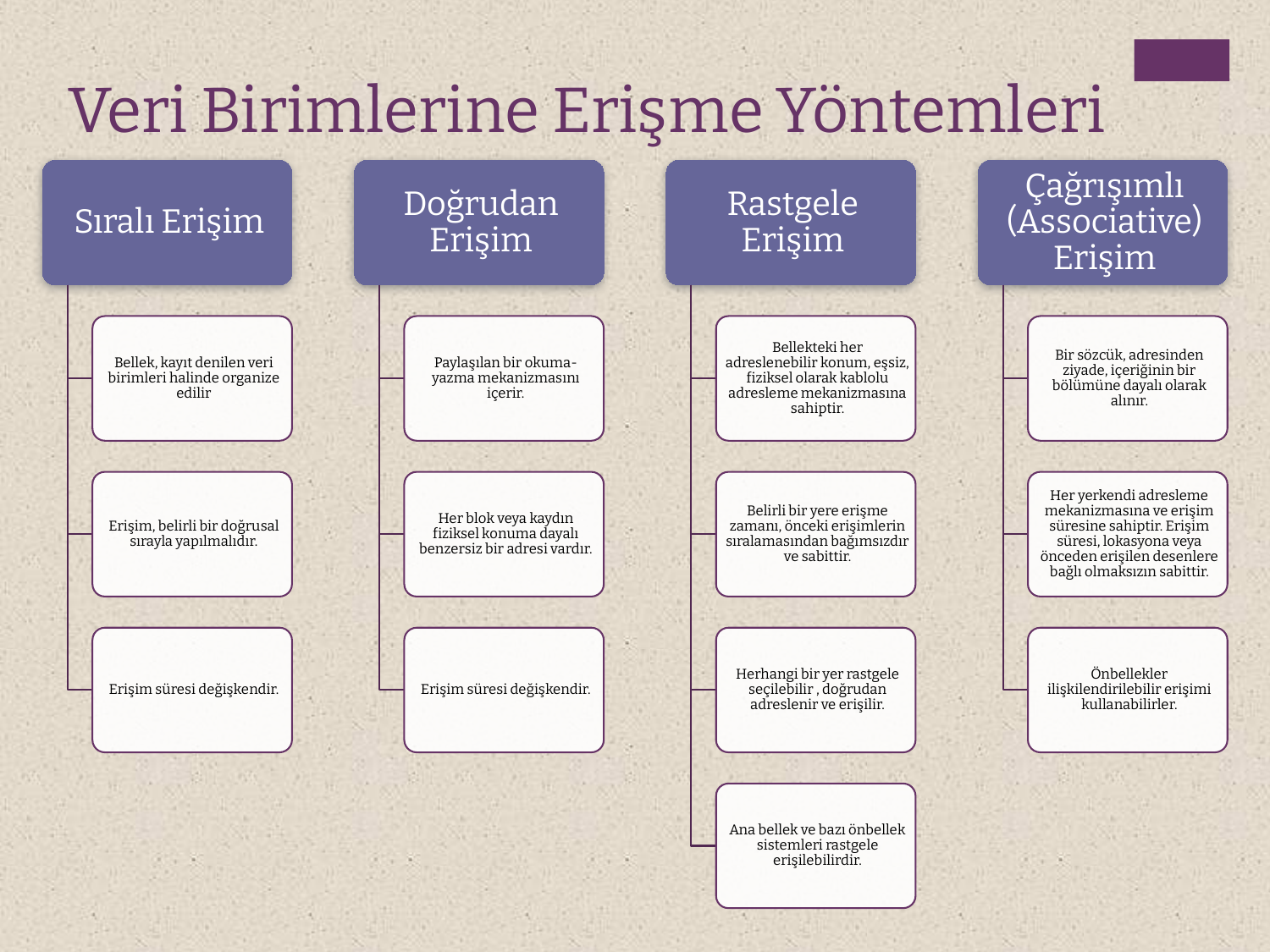

Veri Birimlerine Erişme Yöntemleri
Sıralı Erişim
Bellek, kayıt denilen veri birimleri halinde organize edilir
Erişim, belirli bir doğrusal sırayla yapılmalıdır.
Erişim süresi değişkendir.
Doğrudan Erişim
Paylaşılan bir okuma-yazma mekanizmasını içerir.
Her blok veya kaydın fiziksel konuma dayalı benzersiz bir adresi vardır.
Erişim süresi değişkendir.
Rastgele Erişim
Bellekteki her adreslenebilir konum, eşsiz, fiziksel olarak kablolu adresleme mekanizmasına sahiptir.
Belirli bir yere erişme zamanı, önceki erişimlerin sıralamasından bağımsızdır ve sabittir.
Herhangi bir yer rastgele seçilebilir , doğrudan adreslenir ve erişilir.
Ana bellek ve bazı önbellek sistemleri rastgele erişilebilirdir.
Çağrışımlı (Associative) Erişim
Bir sözcük, adresinden ziyade, içeriğinin bir bölümüne dayalı olarak alınır.
Her yerkendi adresleme mekanizmasına ve erişim süresine sahiptir. Erişim süresi, lokasyona veya önceden erişilen desenlere bağlı olmaksızın sabittir.
Önbellekler ilişkilendirilebilir erişimi kullanabilirler.